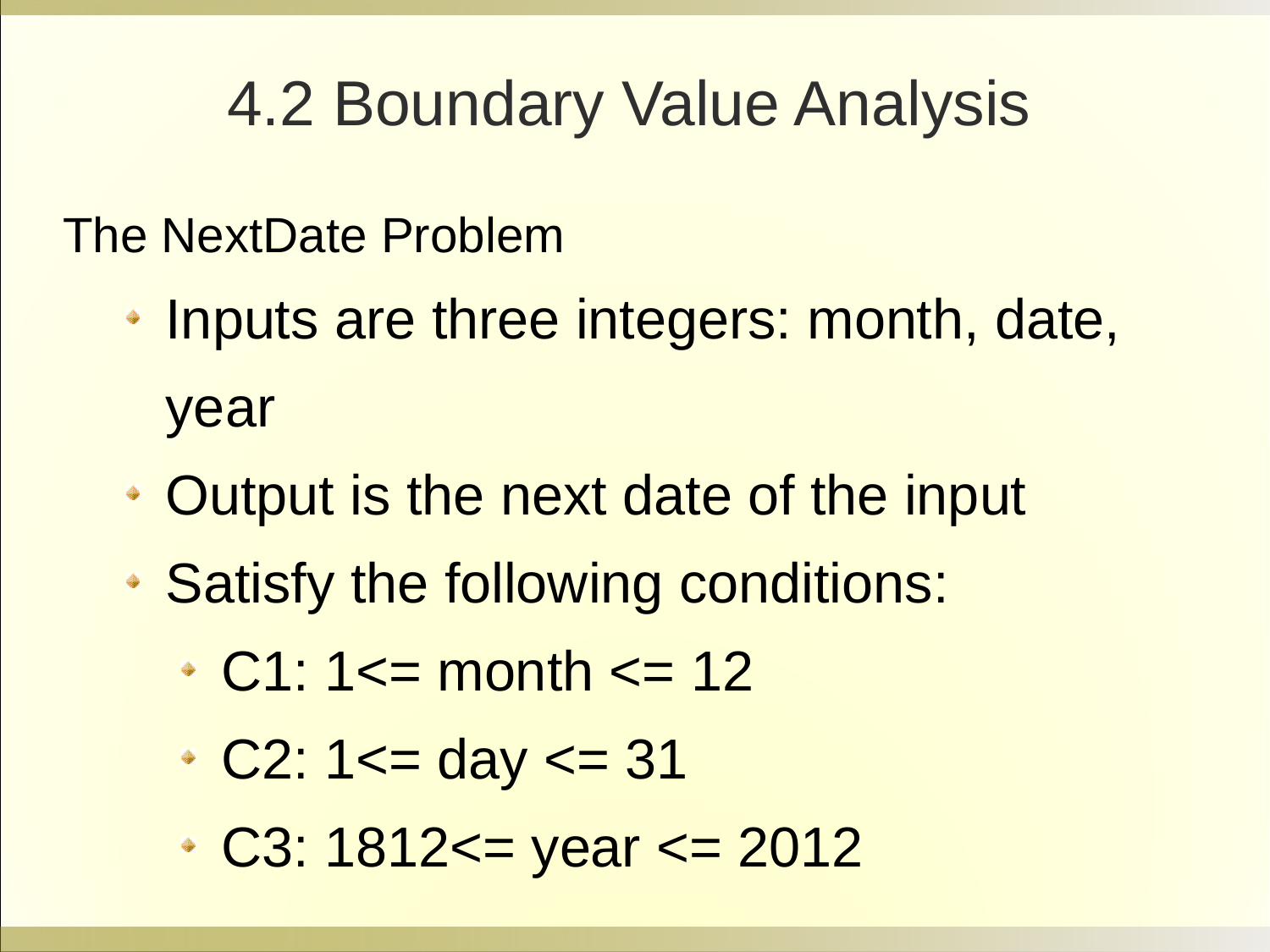

4.2 Boundary Value Analysis
The NextDate Problem
Inputs are three integers: month, date, year
Output is the next date of the input
Satisfy the following conditions:
C1: 1<= month <= 12
C2: 1<= day <= 31
C3: 1812<= year <= 2012